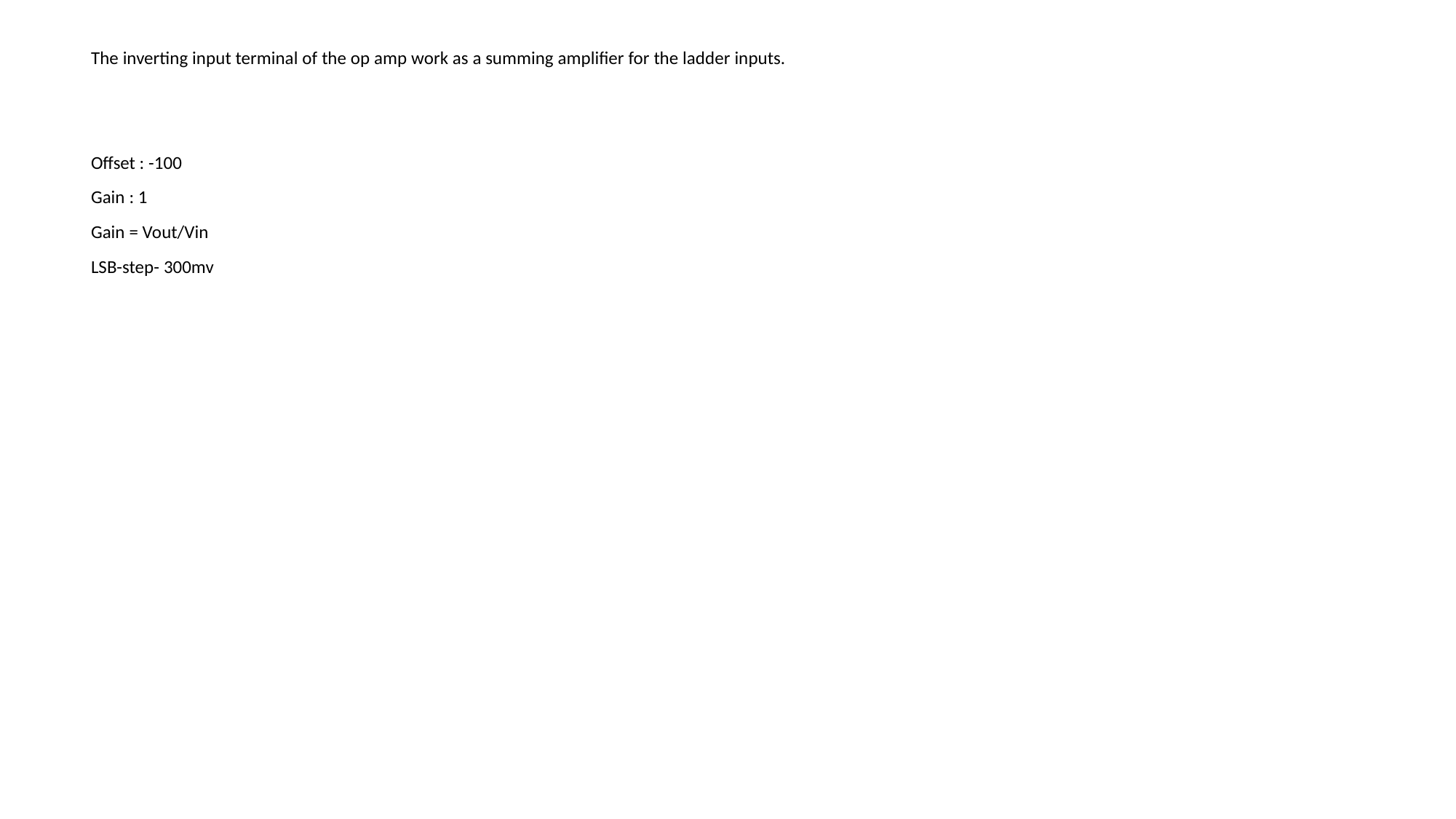

The inverting input terminal of the op amp work as a summing amplifier for the ladder inputs.

Offset : -100
Gain : 1
Gain = Vout/Vin
LSB-step- 300mv